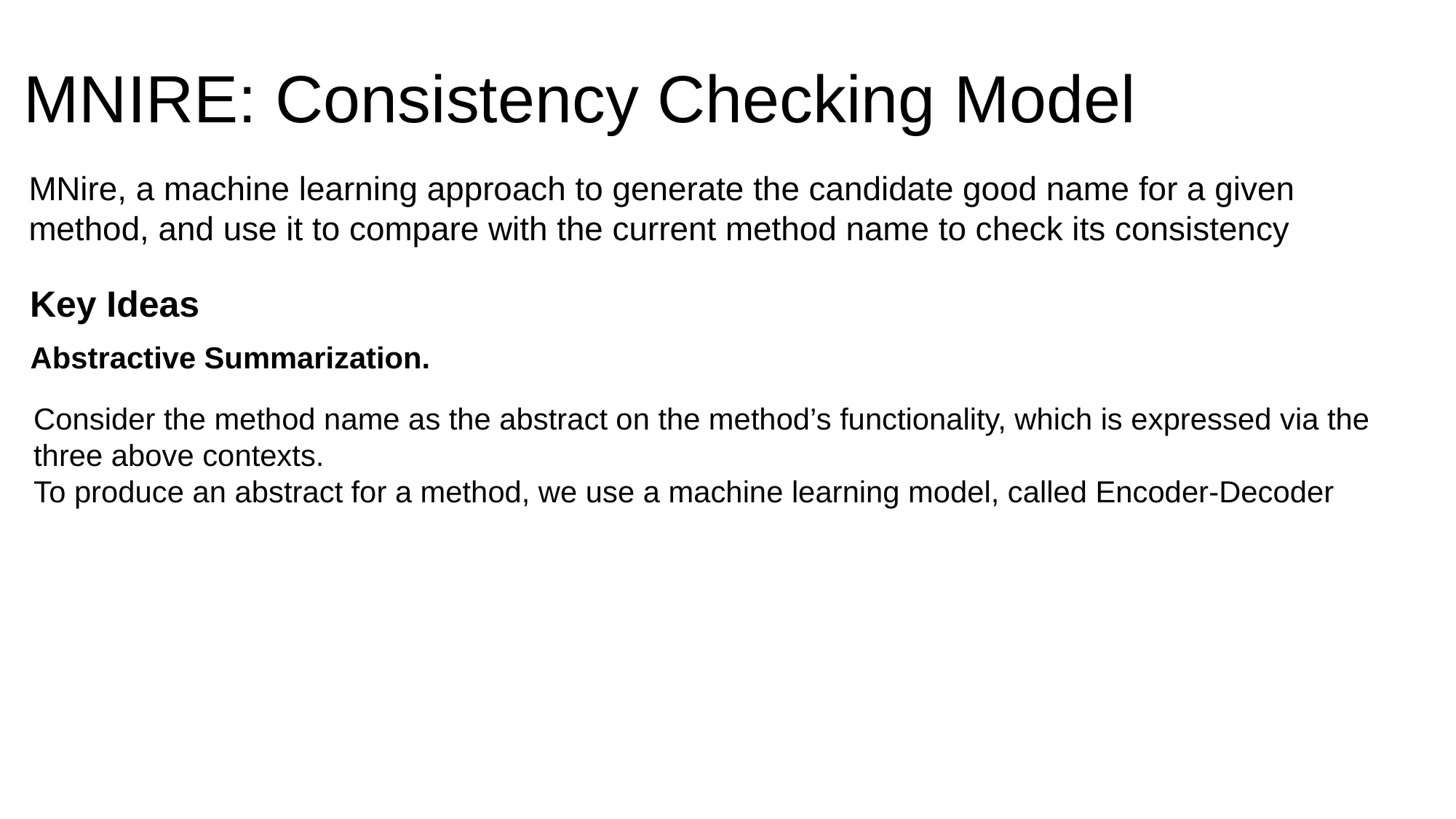

# MNIRE: Consistency Checking Model
MNire, a machine learning approach to generate the candidate good name for a given method, and use it to compare with the current method name to check its consistency
Key Ideas
Abstractive Summarization.
Consider the method name as the abstract on the method’s functionality, which is expressed via the three above contexts.
To produce an abstract for a method, we use a machine learning model, called Encoder-Decoder